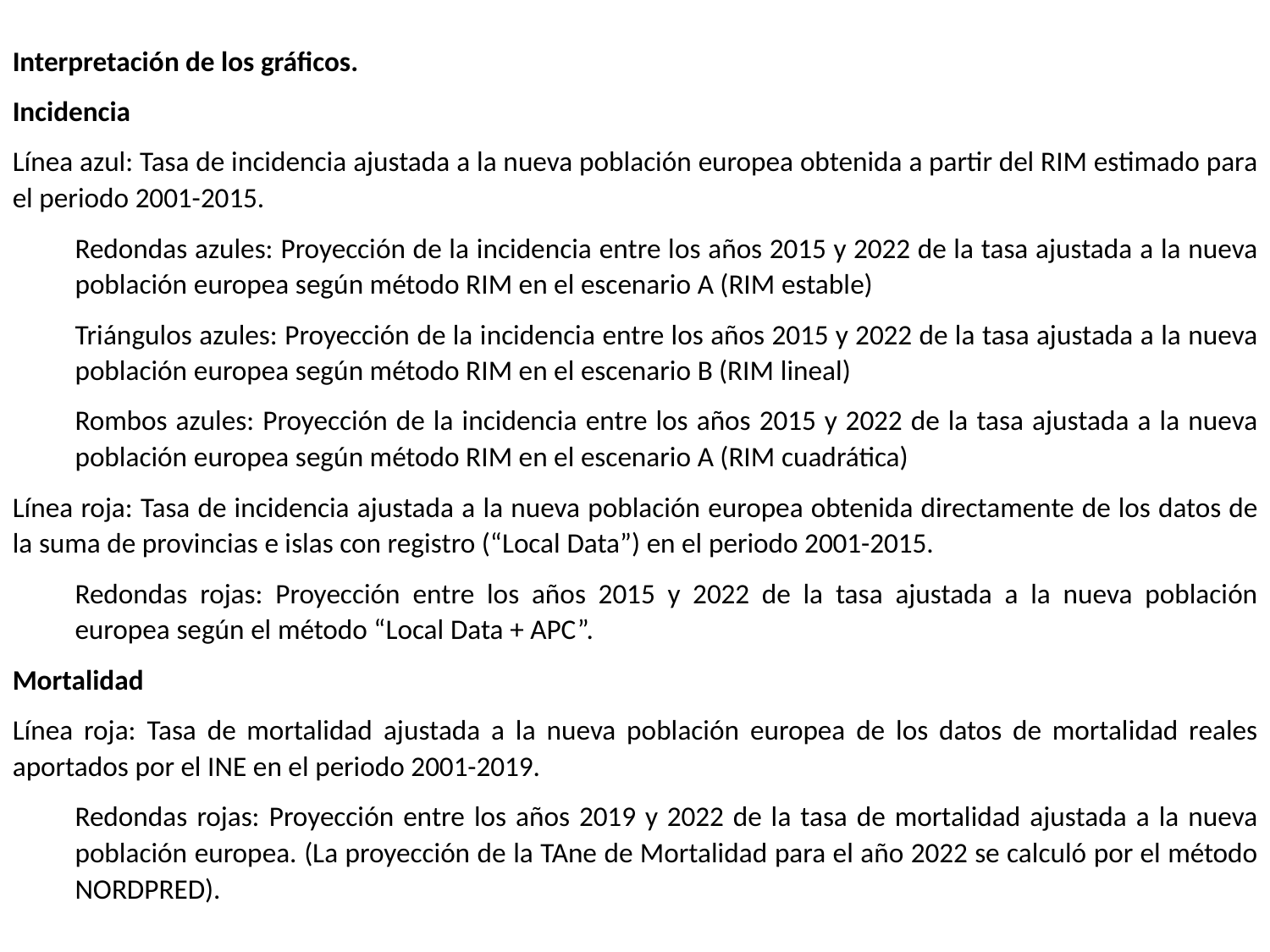

Interpretación de los gráficos.
Incidencia
Línea azul: Tasa de incidencia ajustada a la nueva población europea obtenida a partir del RIM estimado para el periodo 2001-2015.
Redondas azules: Proyección de la incidencia entre los años 2015 y 2022 de la tasa ajustada a la nueva población europea según método RIM en el escenario A (RIM estable)
Triángulos azules: Proyección de la incidencia entre los años 2015 y 2022 de la tasa ajustada a la nueva población europea según método RIM en el escenario B (RIM lineal)
Rombos azules: Proyección de la incidencia entre los años 2015 y 2022 de la tasa ajustada a la nueva población europea según método RIM en el escenario A (RIM cuadrática)
Línea roja: Tasa de incidencia ajustada a la nueva población europea obtenida directamente de los datos de la suma de provincias e islas con registro (“Local Data”) en el periodo 2001-2015.
Redondas rojas: Proyección entre los años 2015 y 2022 de la tasa ajustada a la nueva población europea según el método “Local Data + APC”.
Mortalidad
Línea roja: Tasa de mortalidad ajustada a la nueva población europea de los datos de mortalidad reales aportados por el INE en el periodo 2001-2019.
Redondas rojas: Proyección entre los años 2019 y 2022 de la tasa de mortalidad ajustada a la nueva población europea. (La proyección de la TAne de Mortalidad para el año 2022 se calculó por el método NORDPRED).